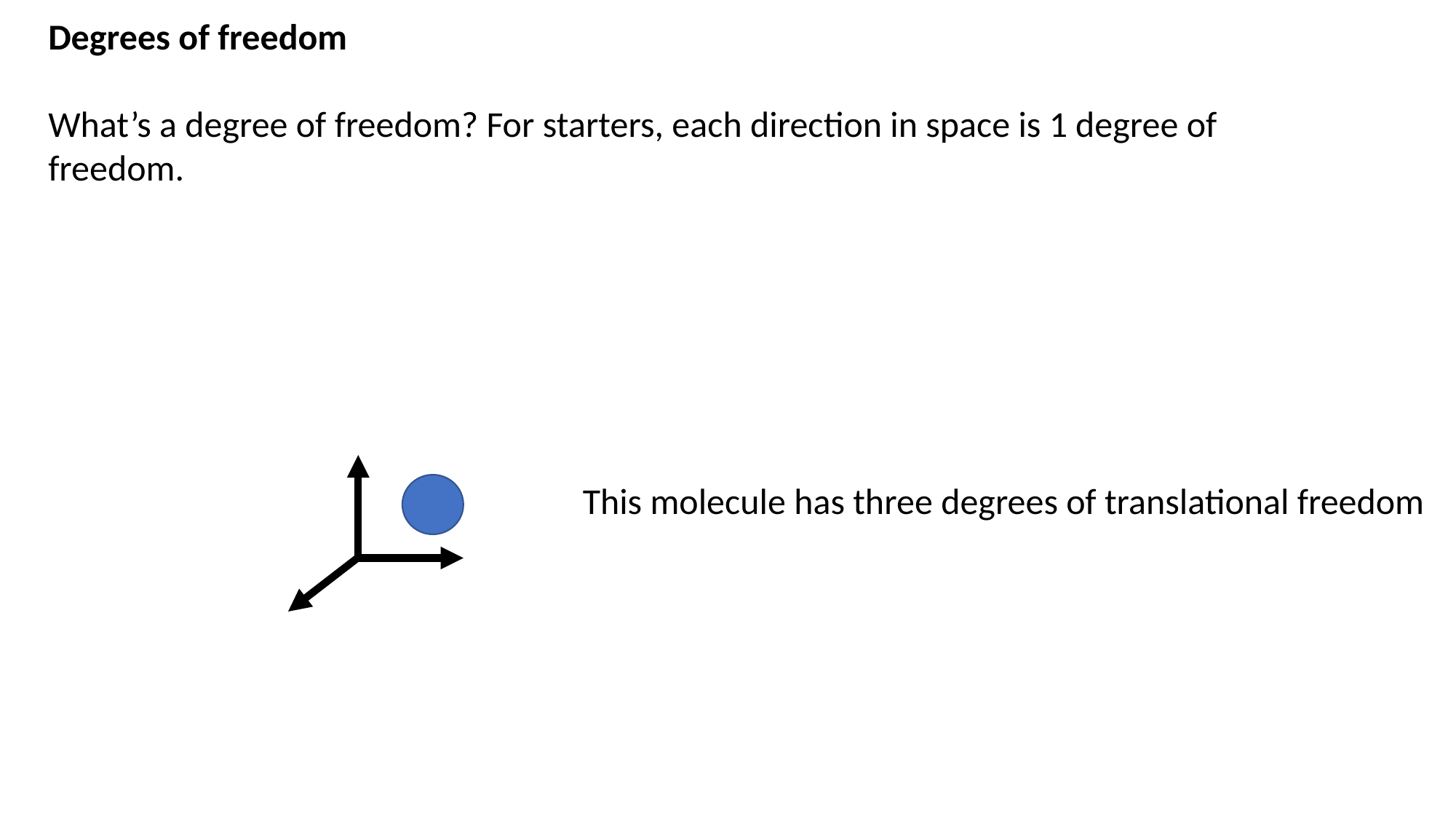

Degrees of freedom

What’s a degree of freedom? For starters, each direction in space is 1 degree of freedom.
This molecule has three degrees of translational freedom